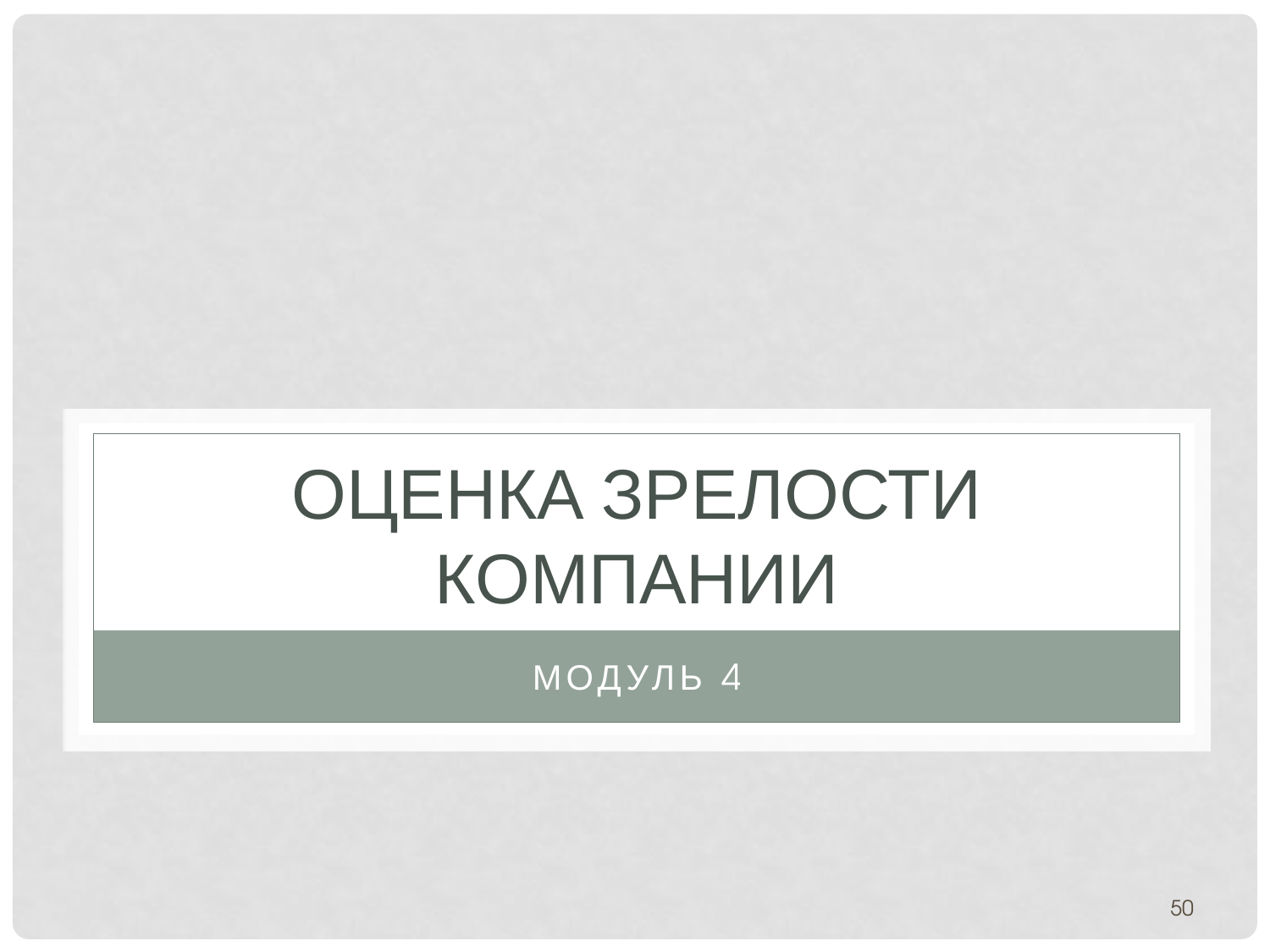

# ОЦЕНКА ЗРЕЛОСТИ КОМПАНИИ
МОДУЛЬ 4
50